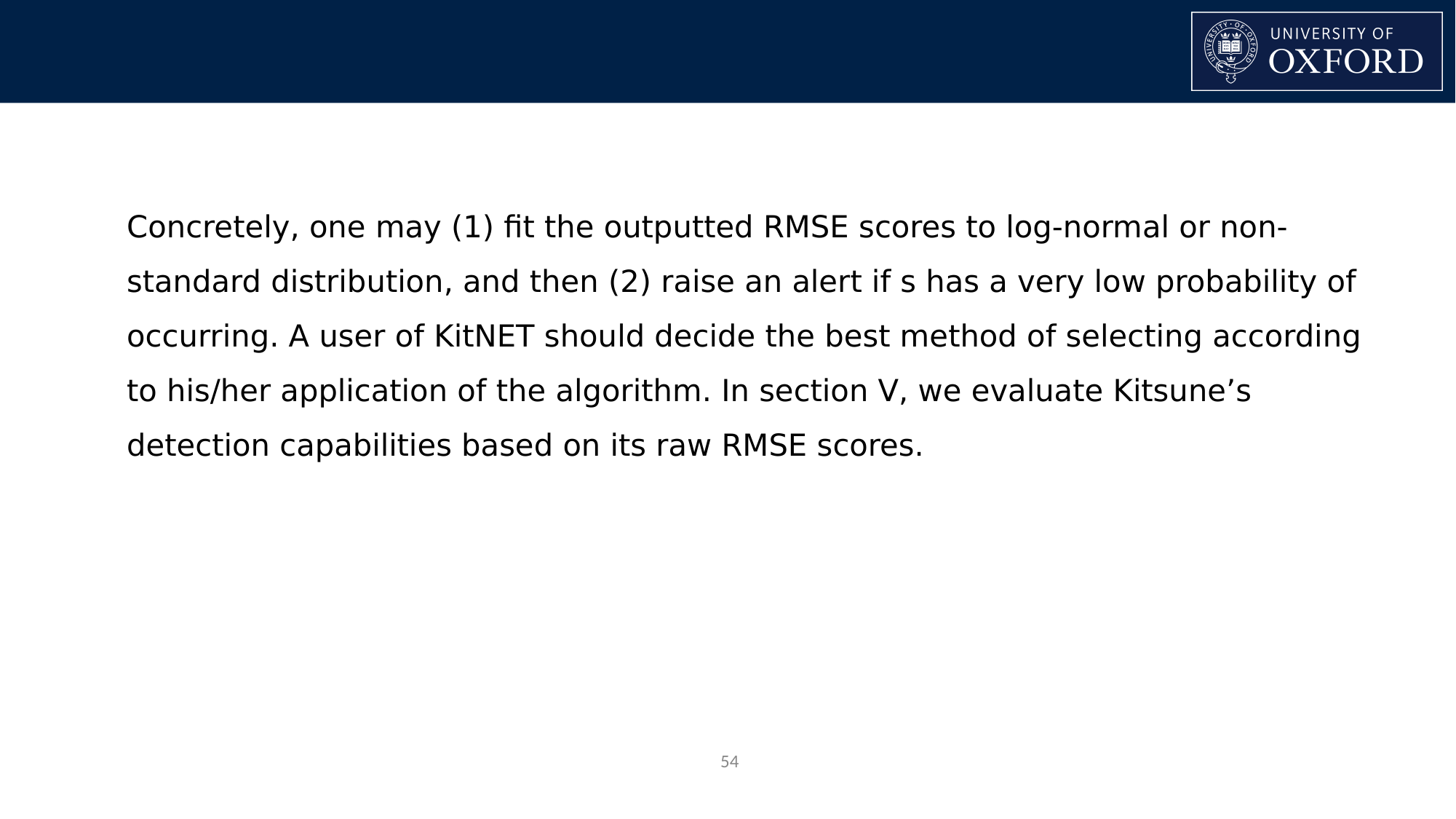

Concretely, one may (1) fit the outputted RMSE scores to log-normal or non-standard distribution, and then (2) raise an alert if s has a very low probability of occurring. A user of KitNET should decide the best method of selecting according to his/her application of the algorithm. In section V, we evaluate Kitsune’s detection capabilities based on its raw RMSE scores.

54